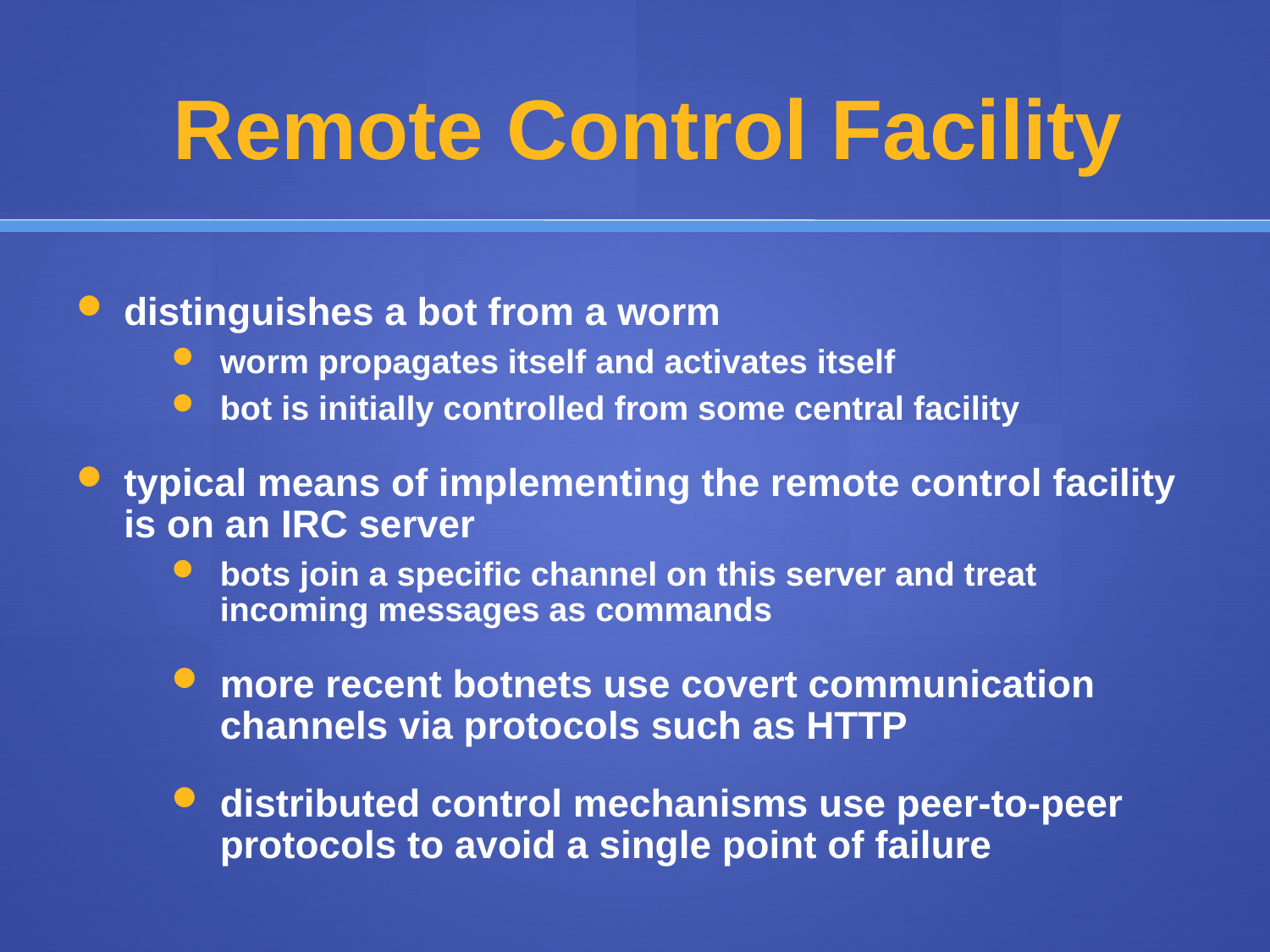

# Remote Control Facility
distinguishes a bot from a worm
worm propagates itself and activates itself
bot is initially controlled from some central facility
typical means of implementing the remote control facility is on an IRC server
bots join a specific channel on this server and treat incoming messages as commands
more recent botnets use covert communication channels via protocols such as HTTP
distributed control mechanisms use peer-to-peer protocols to avoid a single point of failure